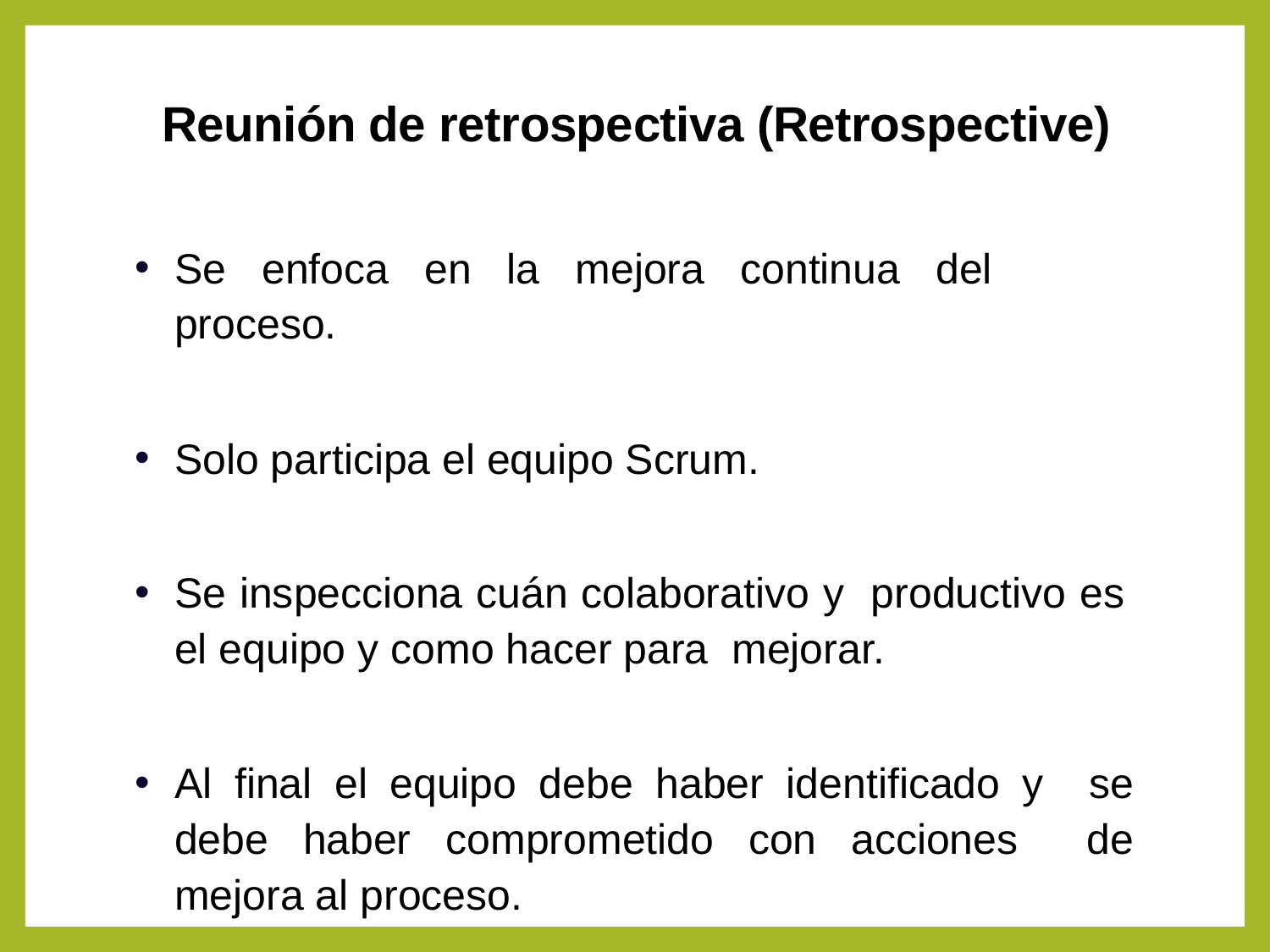

# Reunión de retrospectiva (Retrospective)
Se enfoca en la mejora continua del  proceso.

Solo participa el equipo Scrum.

Se inspecciona cuán colaborativo y  productivo es el equipo y como hacer para  mejorar.

Al final el equipo debe haber identificado y  se debe haber comprometido con acciones  de mejora al proceso.